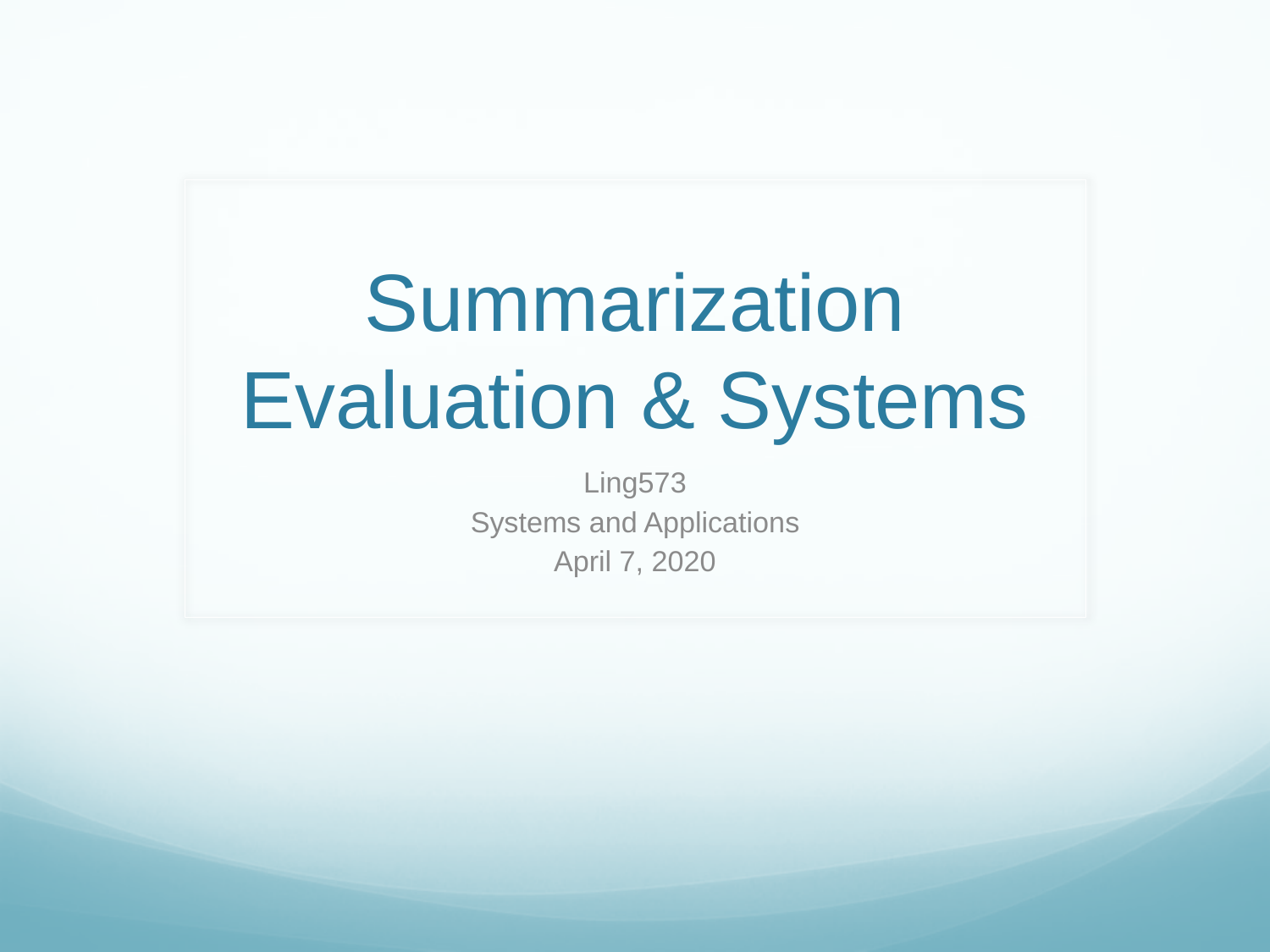

# Summarization Evaluation & Systems
Ling573
Systems and Applications
April 7, 2020